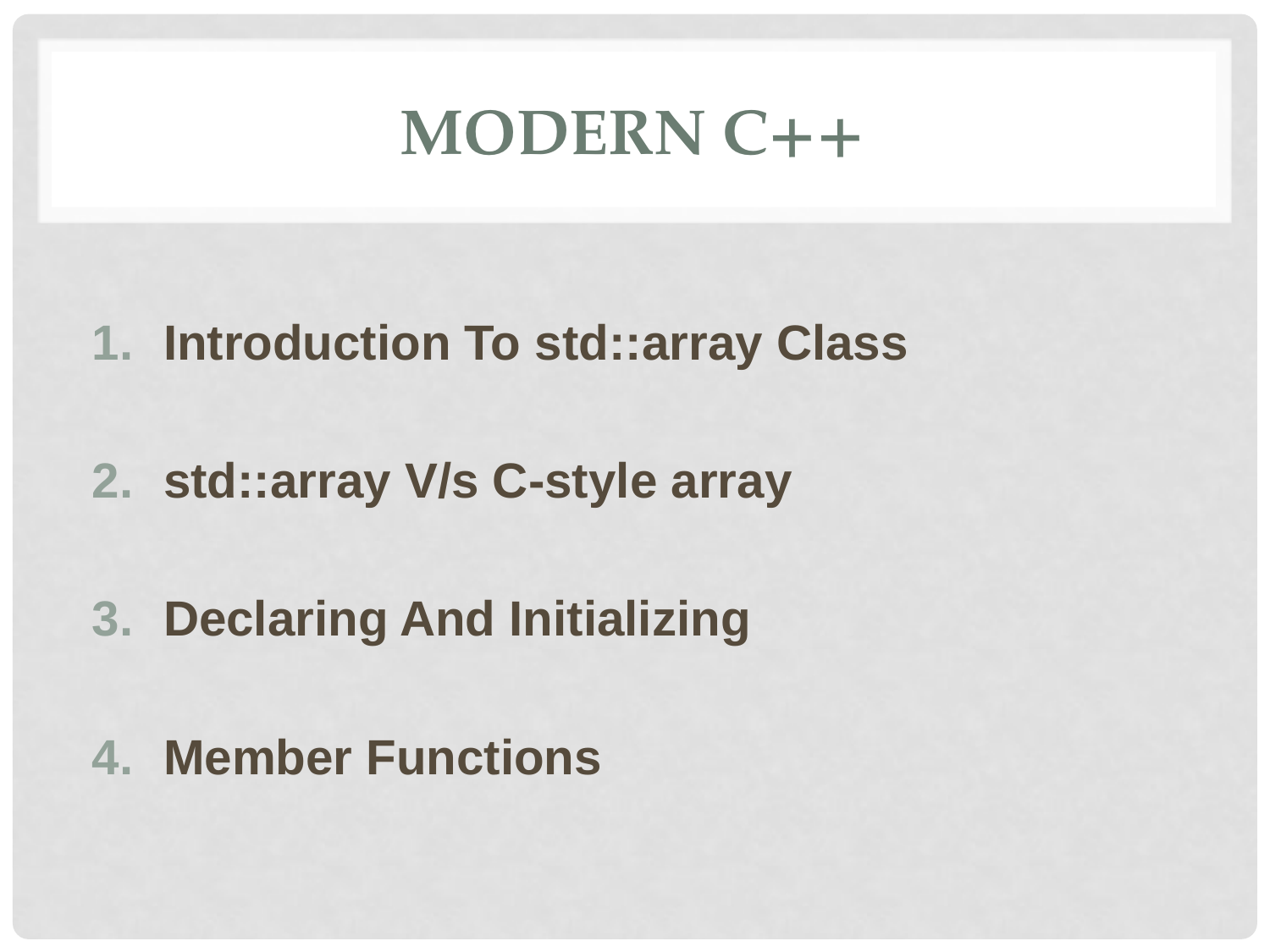

# MODERN C++

Introduction To std::array Class

std::array V/s C-style array

Declaring And Initializing

Member Functions